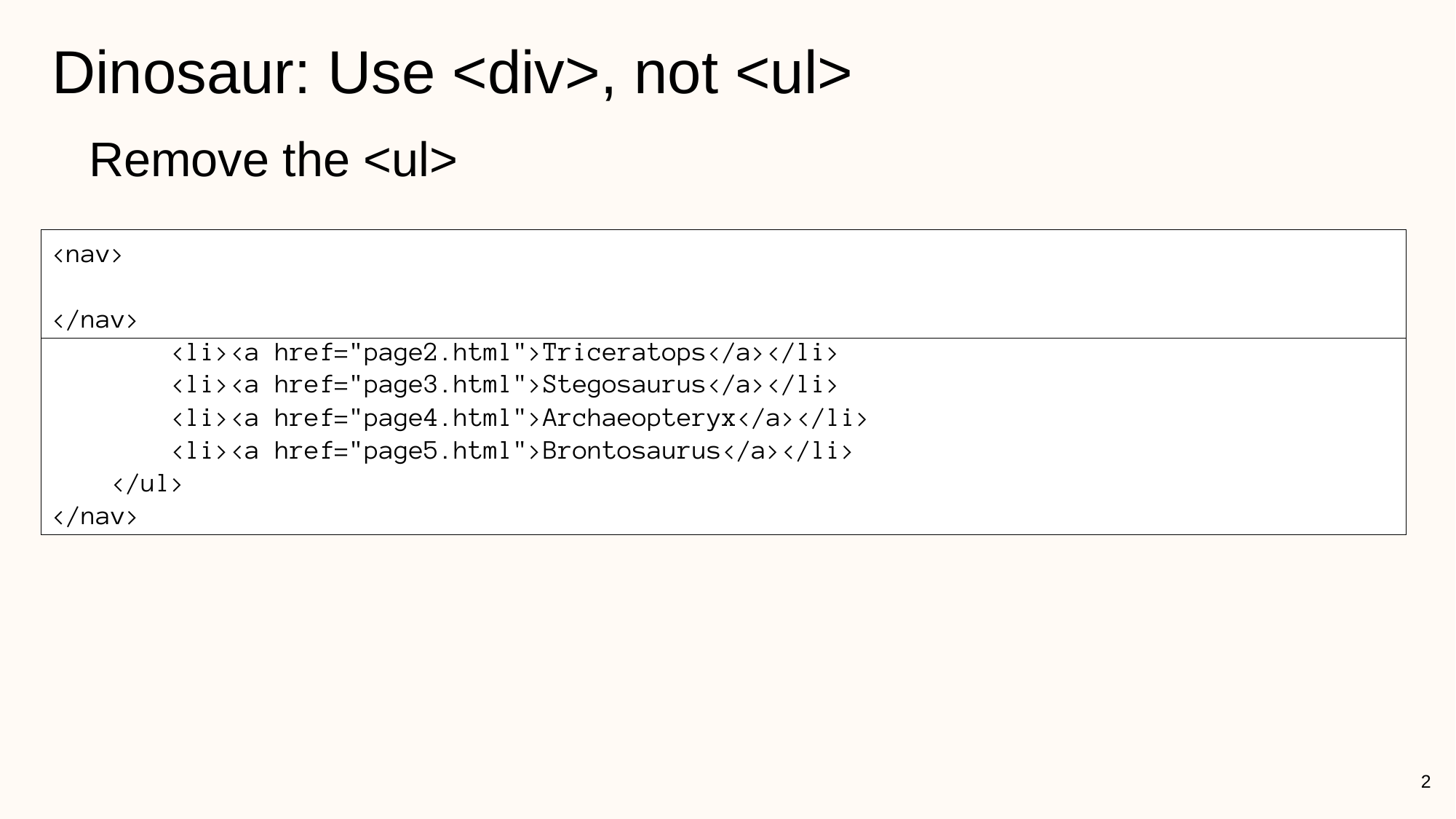

# Dinosaur: Use <div>, not <ul>
Remove the <ul>
<nav>
    <ul>
        <li>Home</li>
        <li><a href="page2.html">Triceratops</a></li>
        <li><a href="page3.html">Stegosaurus</a></li>
        <li><a href="page4.html">Archaeopteryx</a></li>
        <li><a href="page5.html">Brontosaurus</a></li>
    </ul>
</nav>
<nav>

</nav>
@charset "utf-8";
/* CSS Document */
2